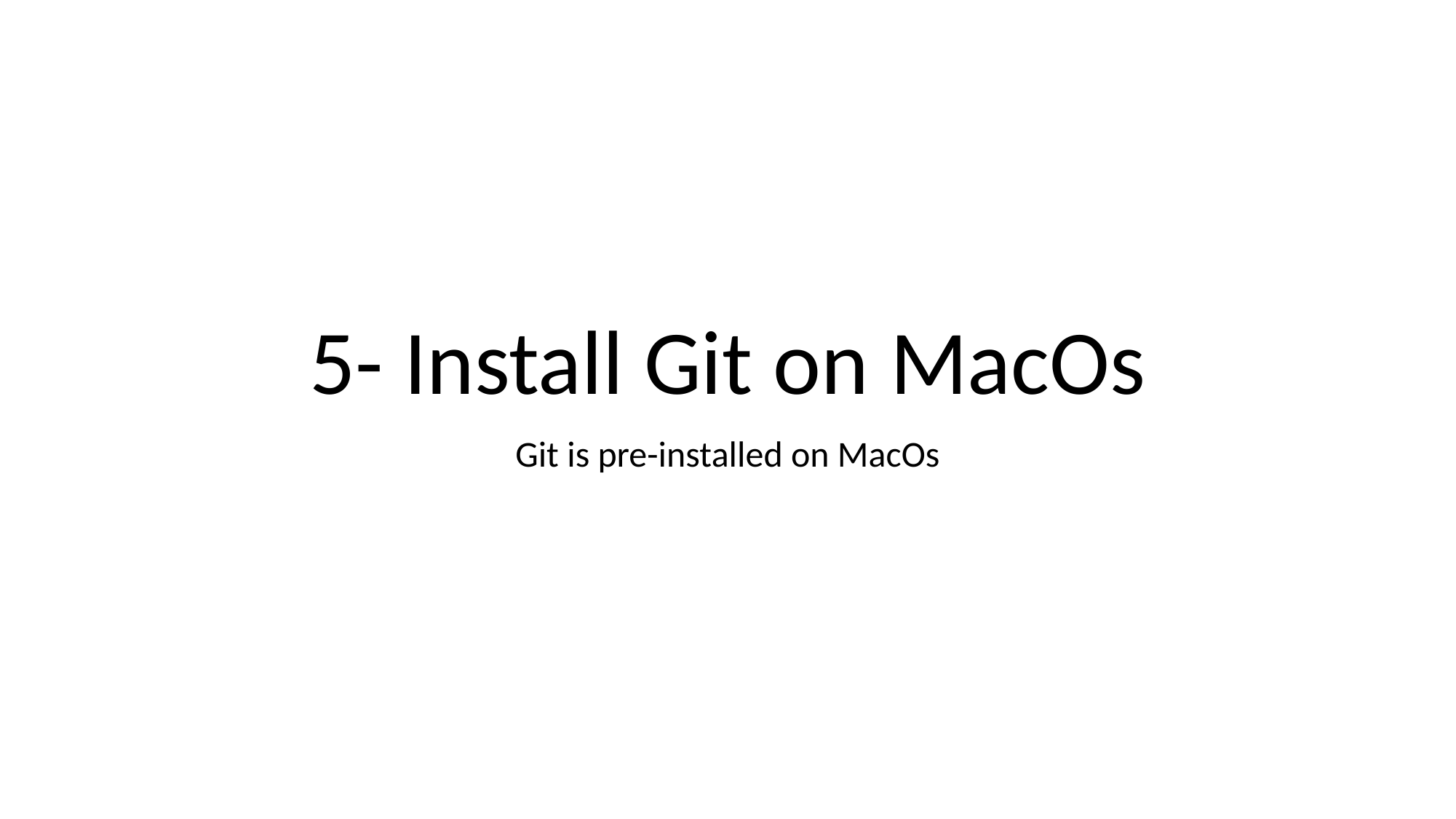

# 5- Install Git on MacOs
Git is pre-installed on MacOs